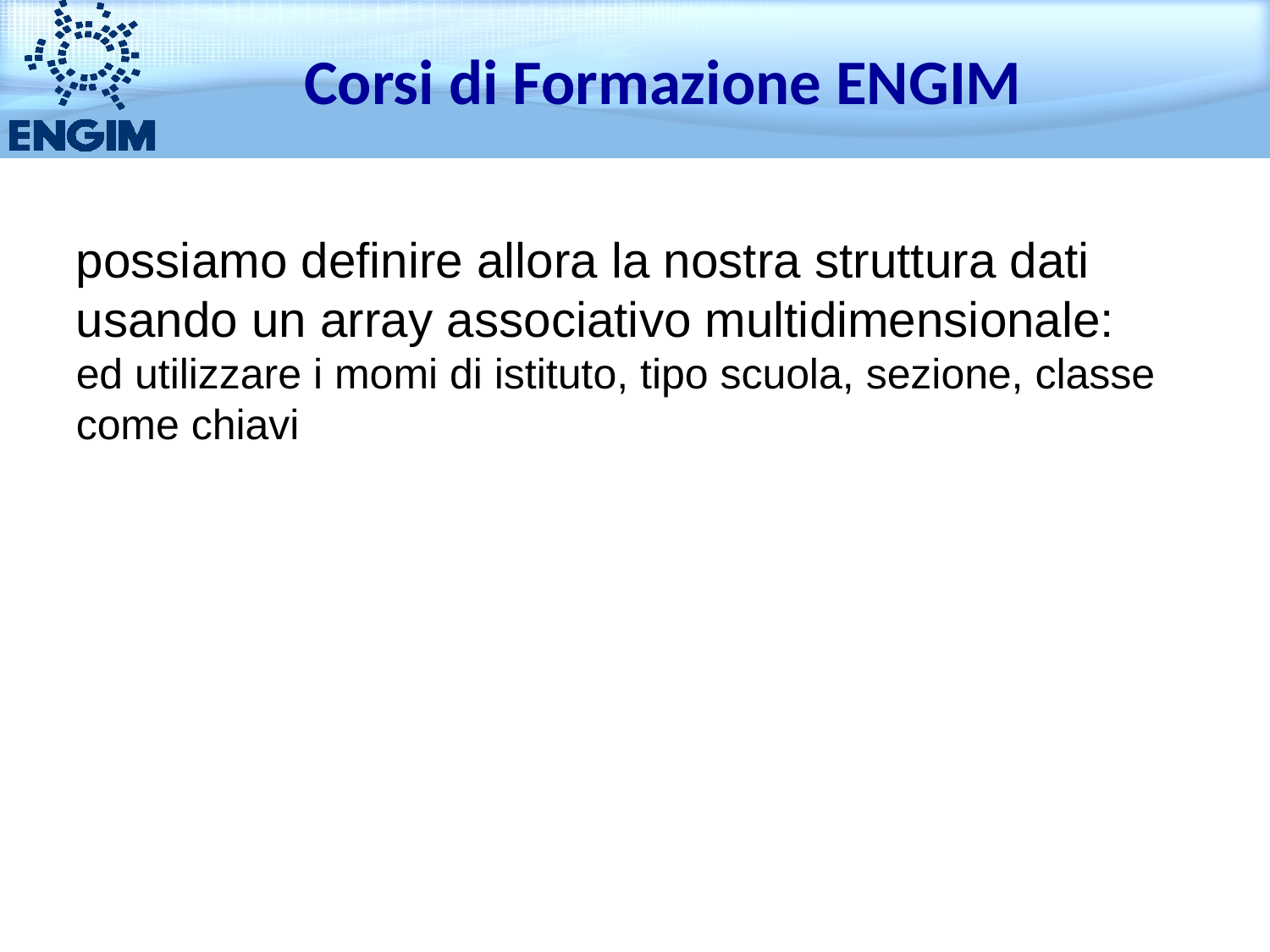

Corsi di Formazione ENGIM
possiamo definire allora la nostra struttura dati usando un array associativo multidimensionale:
ed utilizzare i momi di istituto, tipo scuola, sezione, classe come chiavi